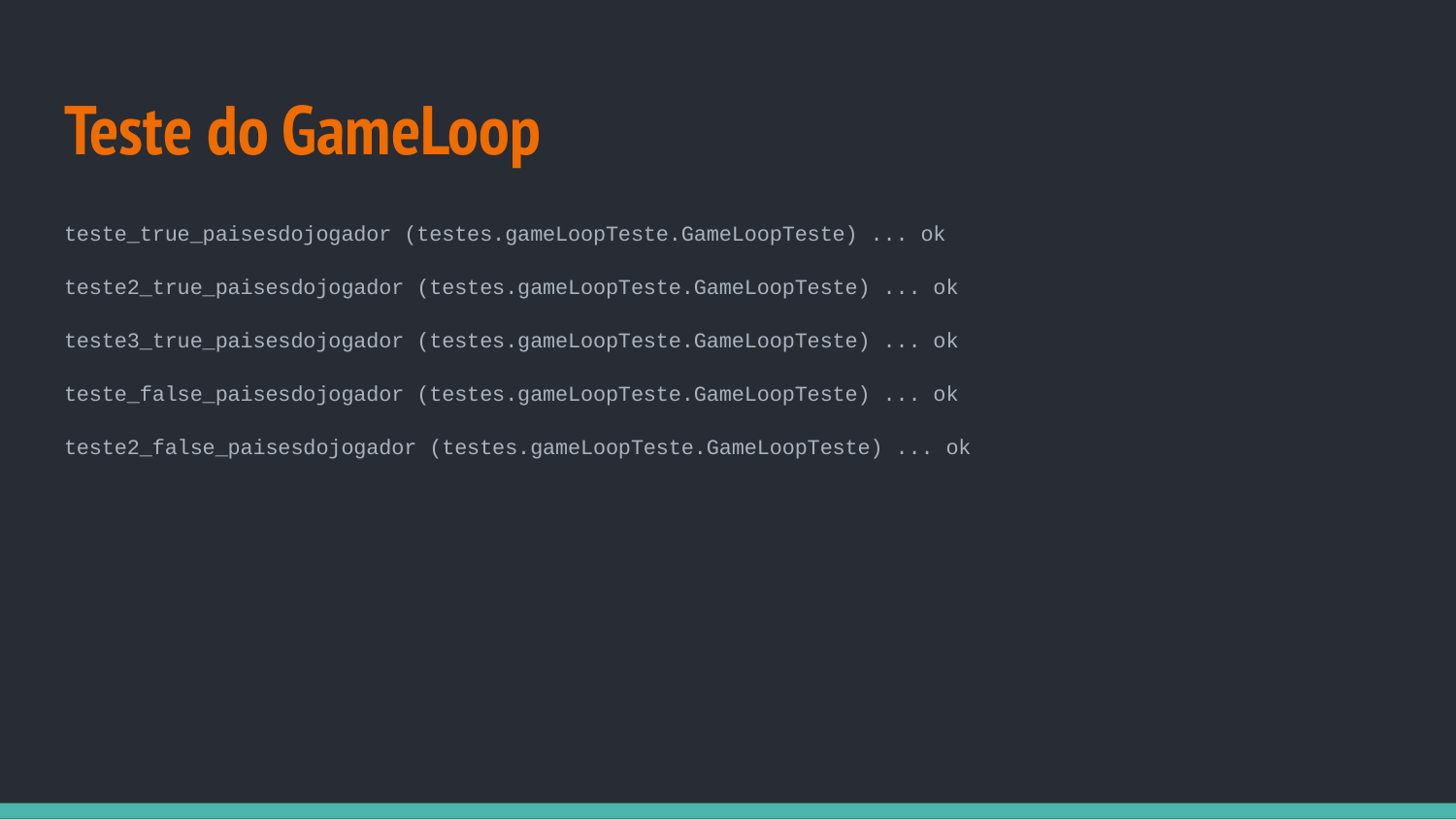

# Teste do GameLoop
teste_true_paisesdojogador (testes.gameLoopTeste.GameLoopTeste) ... ok
teste2_true_paisesdojogador (testes.gameLoopTeste.GameLoopTeste) ... ok
teste3_true_paisesdojogador (testes.gameLoopTeste.GameLoopTeste) ... ok
teste_false_paisesdojogador (testes.gameLoopTeste.GameLoopTeste) ... ok
teste2_false_paisesdojogador (testes.gameLoopTeste.GameLoopTeste) ... ok